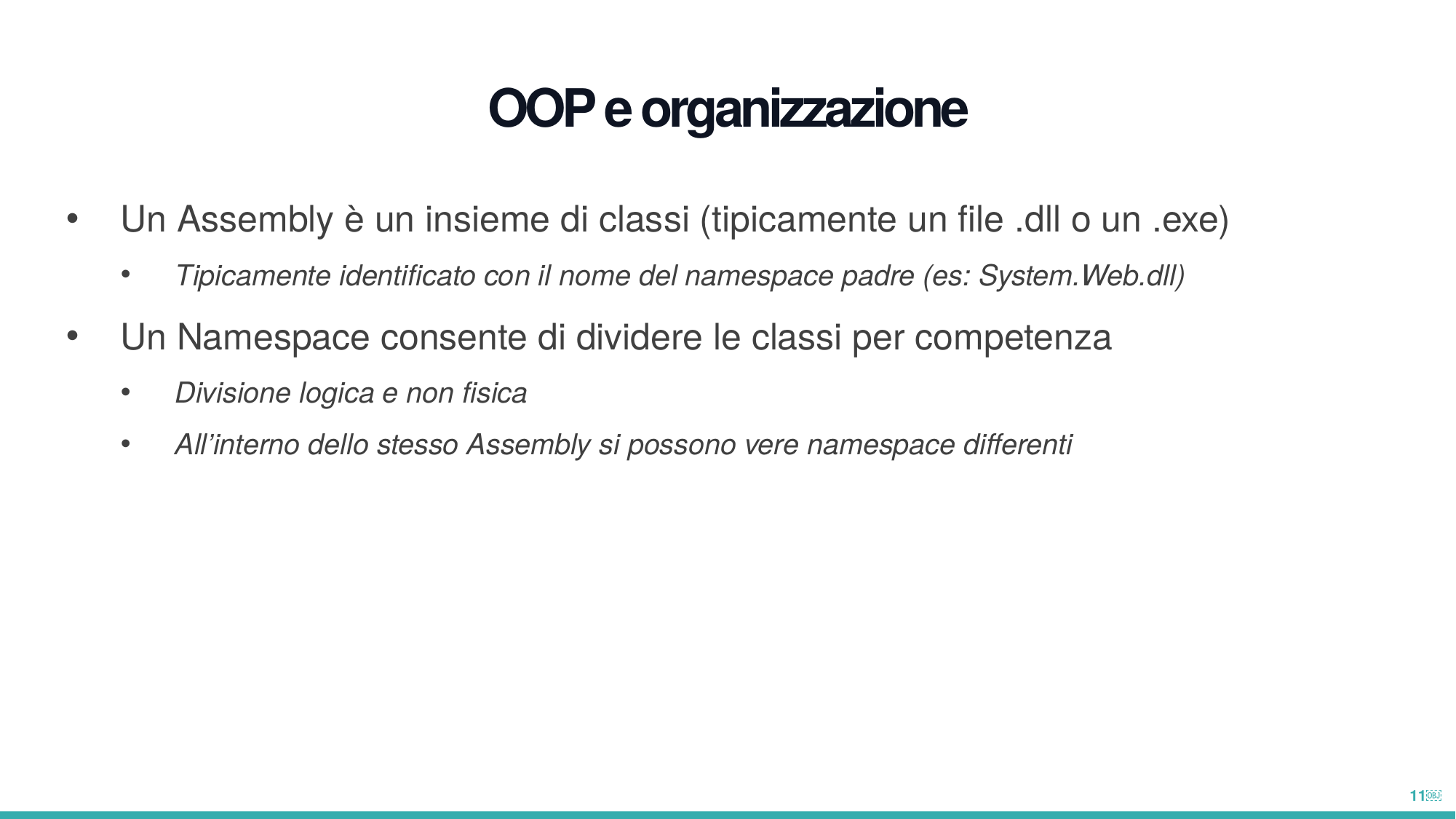

OOP e organizzazione
Un Assembly è un insieme di classi (tipicamente un file .dll o un .exe)
Tipicamente identificato con il nome del namespace padre (es: System.Web.dll)
Un Namespace consente di dividere le classi per competenza
Divisione logica e non fisica
All’interno dello stesso Assembly si possono vere namespace differenti